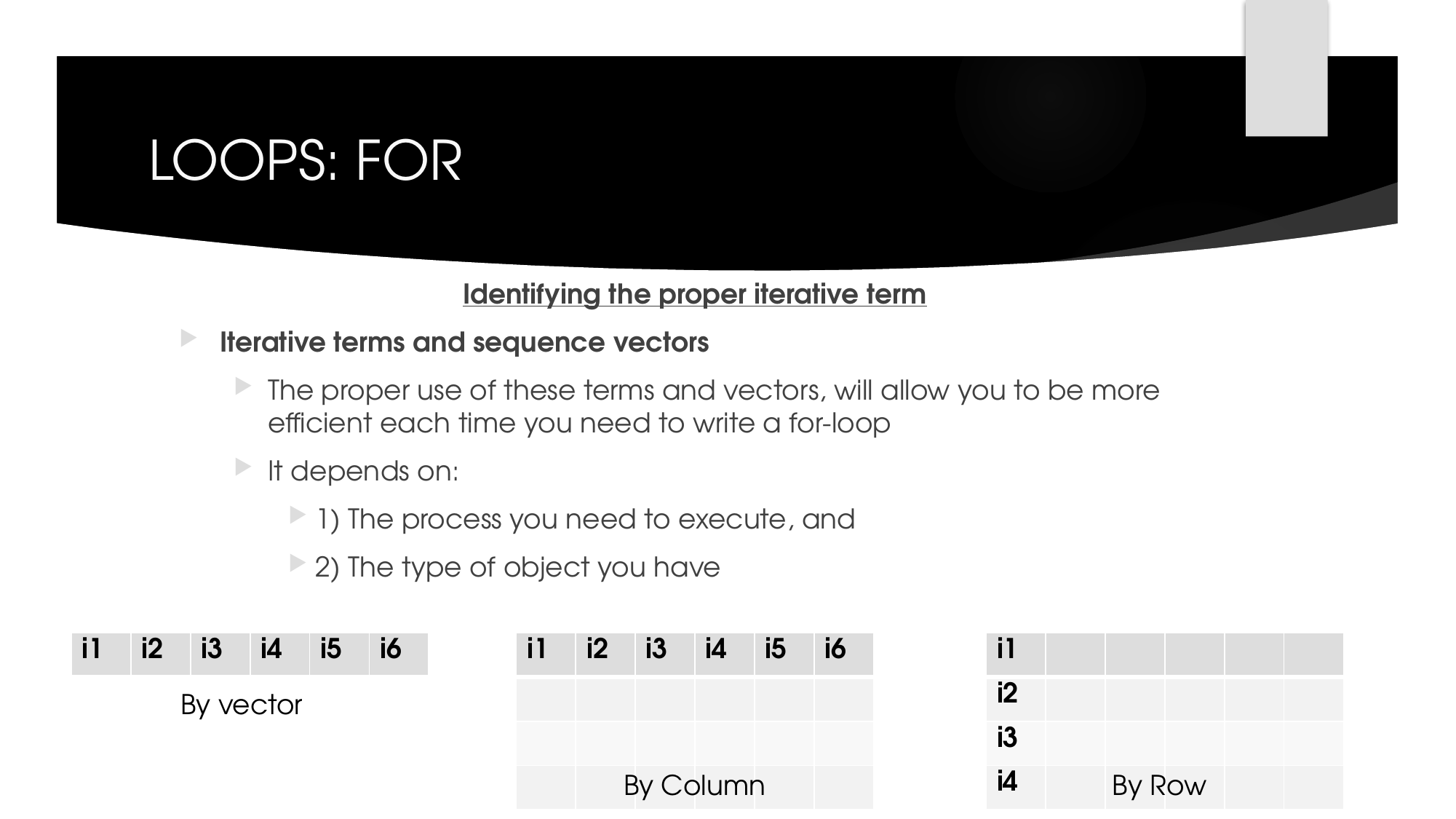

# LOOPS: FOR
Identifying the proper iterative term
Iterative terms and sequence vectors
The proper use of these terms and vectors, will allow you to be more efficient each time you need to write a for-loop
It depends on:
1) The process you need to execute, and
2) The type of object you have

| i1 | i2 | i3 | i4 | i5 | i6 |
| --- | --- | --- | --- | --- | --- |
| i1 | i2 | i3 | i4 | i5 | i6 |
| --- | --- | --- | --- | --- | --- |
|  |  |  |  |  |  |
|  |  |  |  |  |  |
|  |  |  |  |  |  |
| i1 |  |  |  |  |  |
| --- | --- | --- | --- | --- | --- |
| i2 |  |  |  |  |  |
| i3 |  |  |  |  |  |
| i4 |  |  |  |  |  |
By vector
By Column
By Row